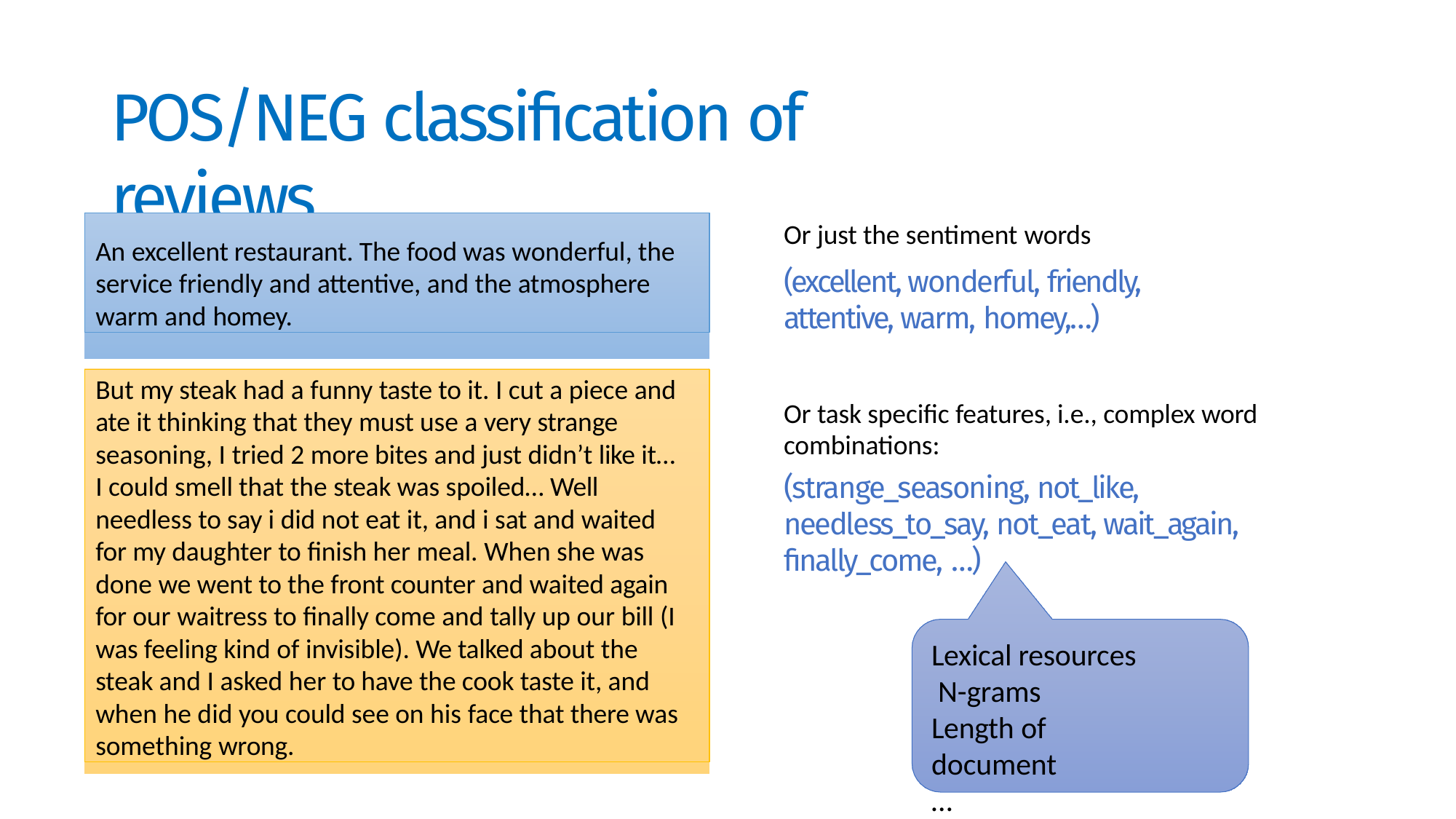

# POS/NEG classification of reviews
Or just the sentiment words
(excellent, wonderful, friendly,  attentive, warm, homey,…)

Or task speciﬁc features, i.e., complex word  combinations:
(strange_seasoning, not_like,  needless_to_say, not_eat, wait_again,  ﬁnally_come, …)

Lexical resources  N-grams
Length of document
…

An excellent restaurant. The food was wonderful, the  service friendly and attentive, and the atmosphere  warm and homey.

But my steak had a funny taste to it. I cut a piece and  ate it thinking that they must use a very strange  seasoning, I tried 2 more bites and just didn’t like it…  I could smell that the steak was spoiled… Well  needless to say i did not eat it, and i sat and waited  for my daughter to finish her meal. When she was  done we went to the front counter and waited again  for our waitress to finally come and tally up our bill (I  was feeling kind of invisible). We talked about the  steak and I asked her to have the cook taste it, and  when he did you could see on his face that there was  something wrong.